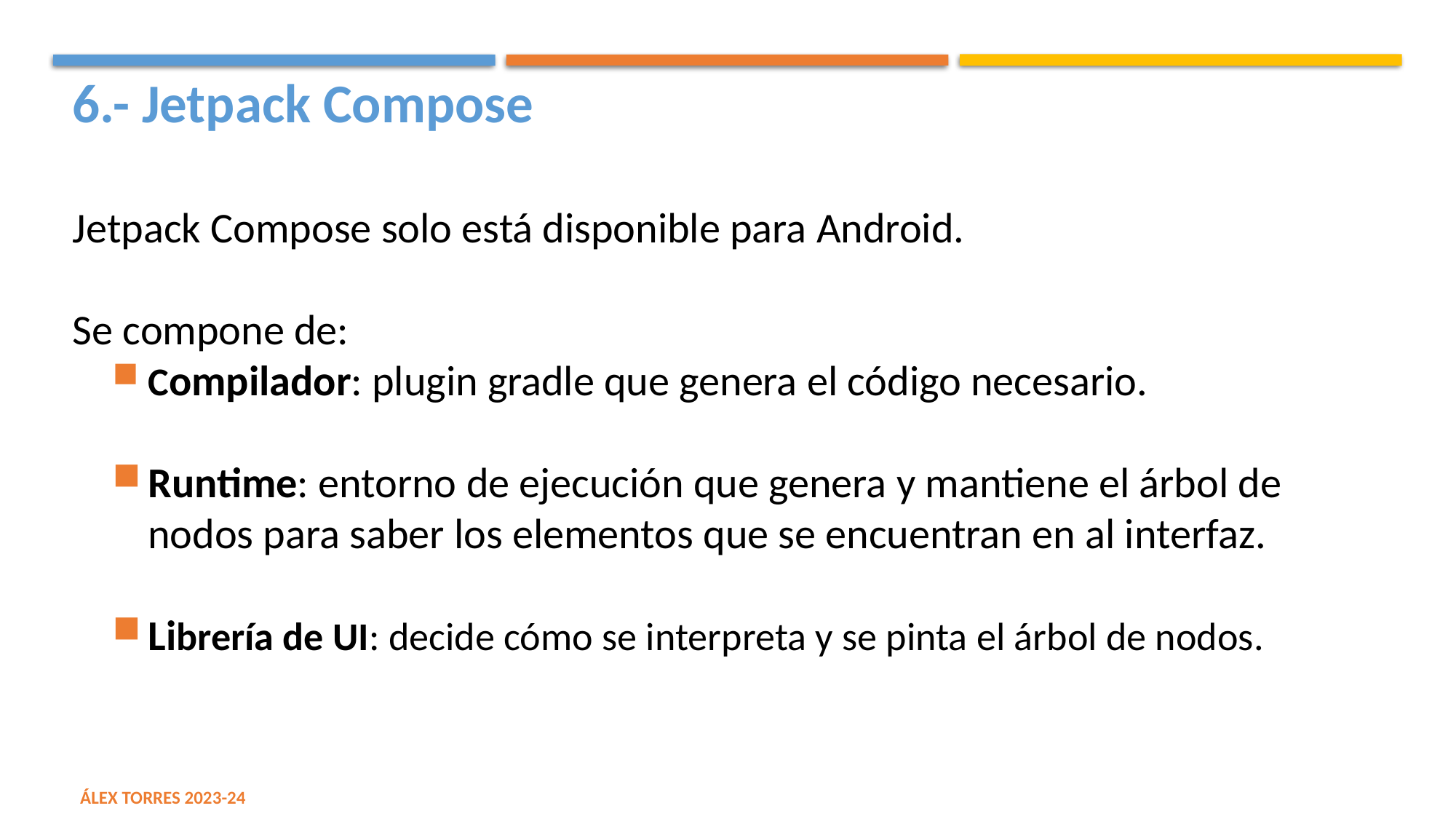

6.- Jetpack Compose

Jetpack Compose solo está disponible para Android.

Se compone de:
Compilador: plugin gradle que genera el código necesario.

Runtime: entorno de ejecución que genera y mantiene el árbol de nodos para saber los elementos que se encuentran en al interfaz.

Librería de UI: decide cómo se interpreta y se pinta el árbol de nodos.